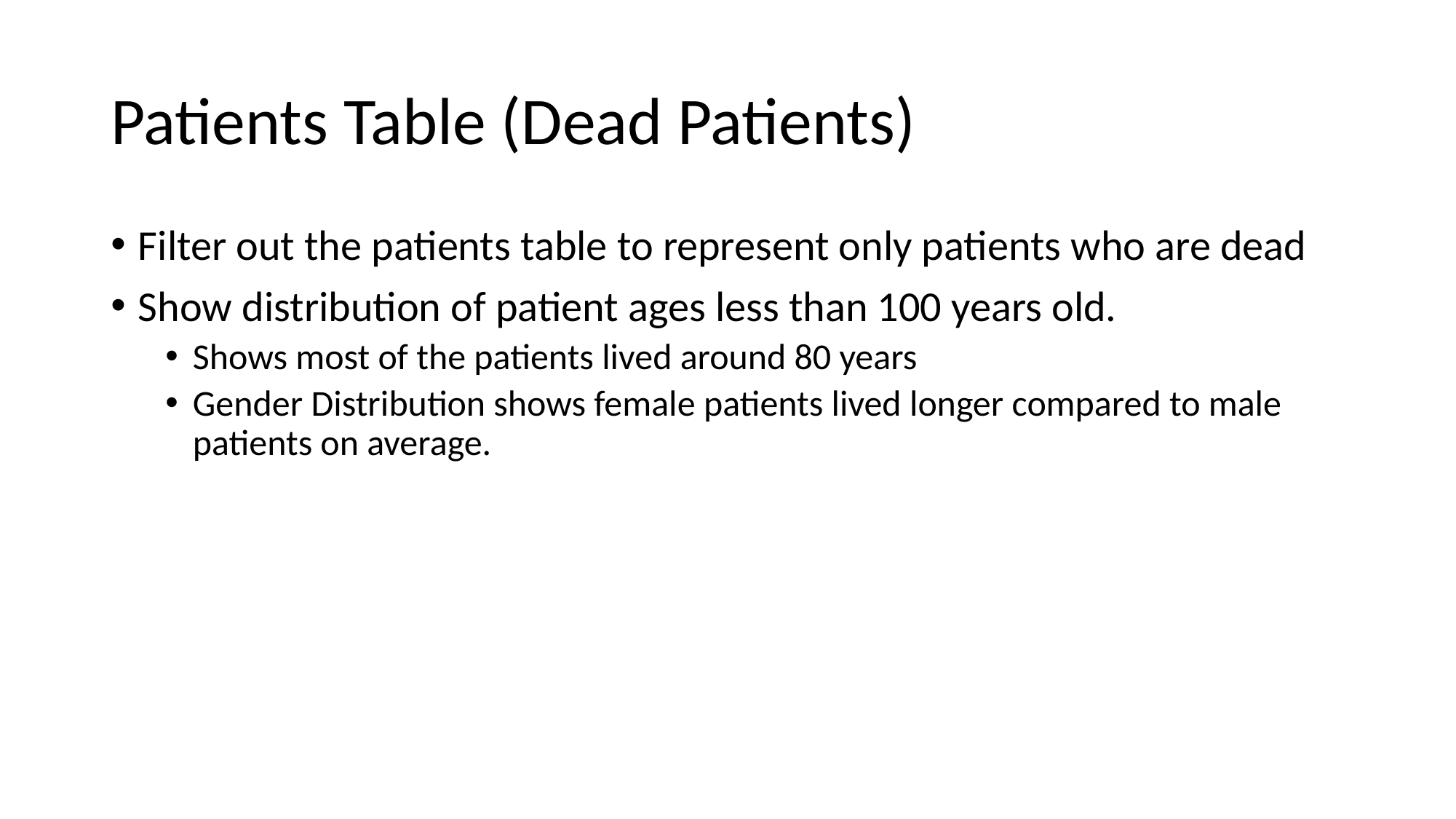

# Patients Table (Dead Patients)
Filter out the patients table to represent only patients who are dead
Show distribution of patient ages less than 100 years old.
Shows most of the patients lived around 80 years
Gender Distribution shows female patients lived longer compared to male patients on average.